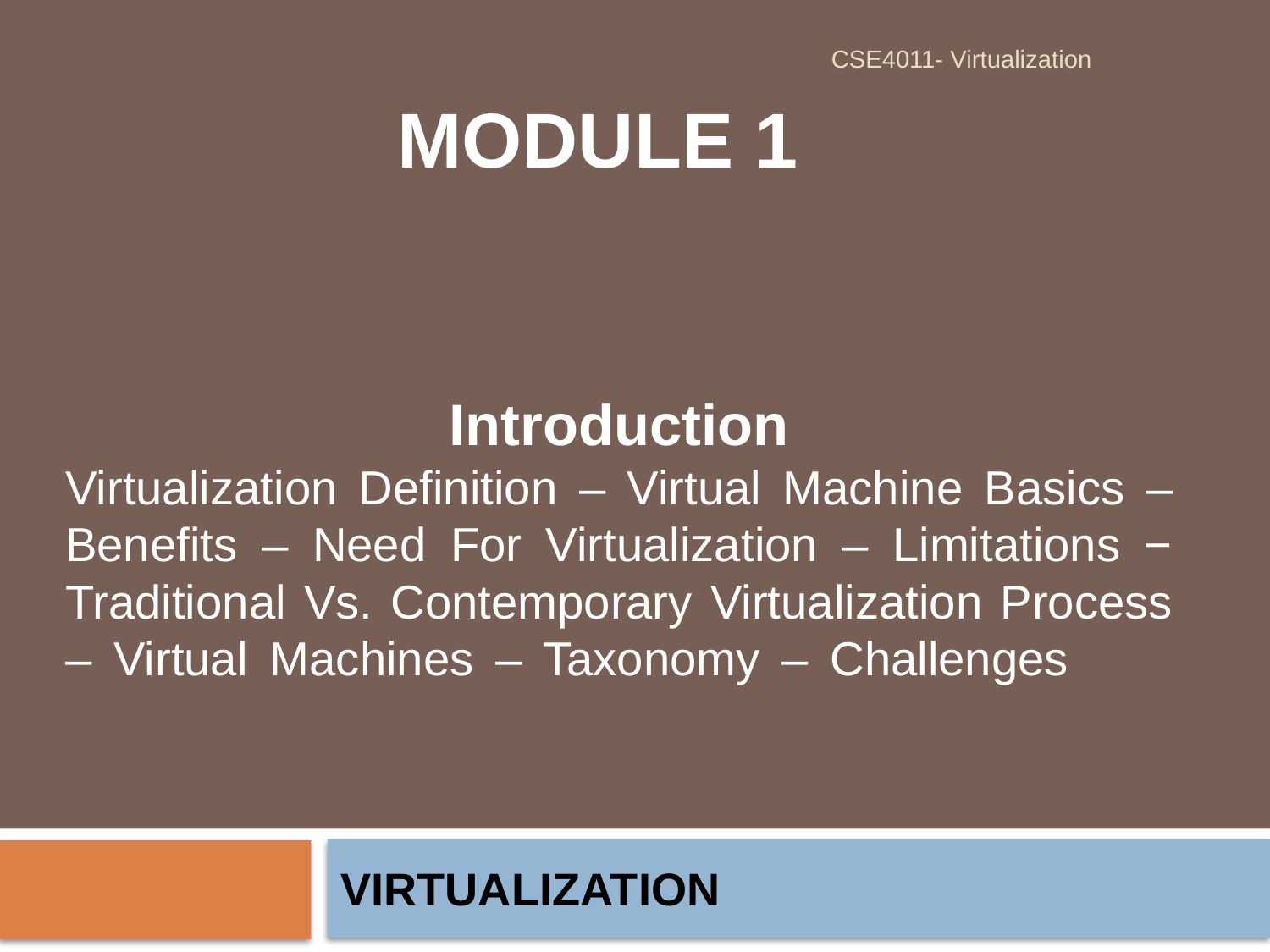

CSE4011- Virtualization
CSE4011-
MODULE 1
# Introduction Virtualization Definition – Virtual Machine Basics – Benefits – Need For Virtualization – Limitations − Traditional Vs. Contemporary Virtualization Process – Virtual Machines – Taxonomy – Challenges
VIRTUALIZATION